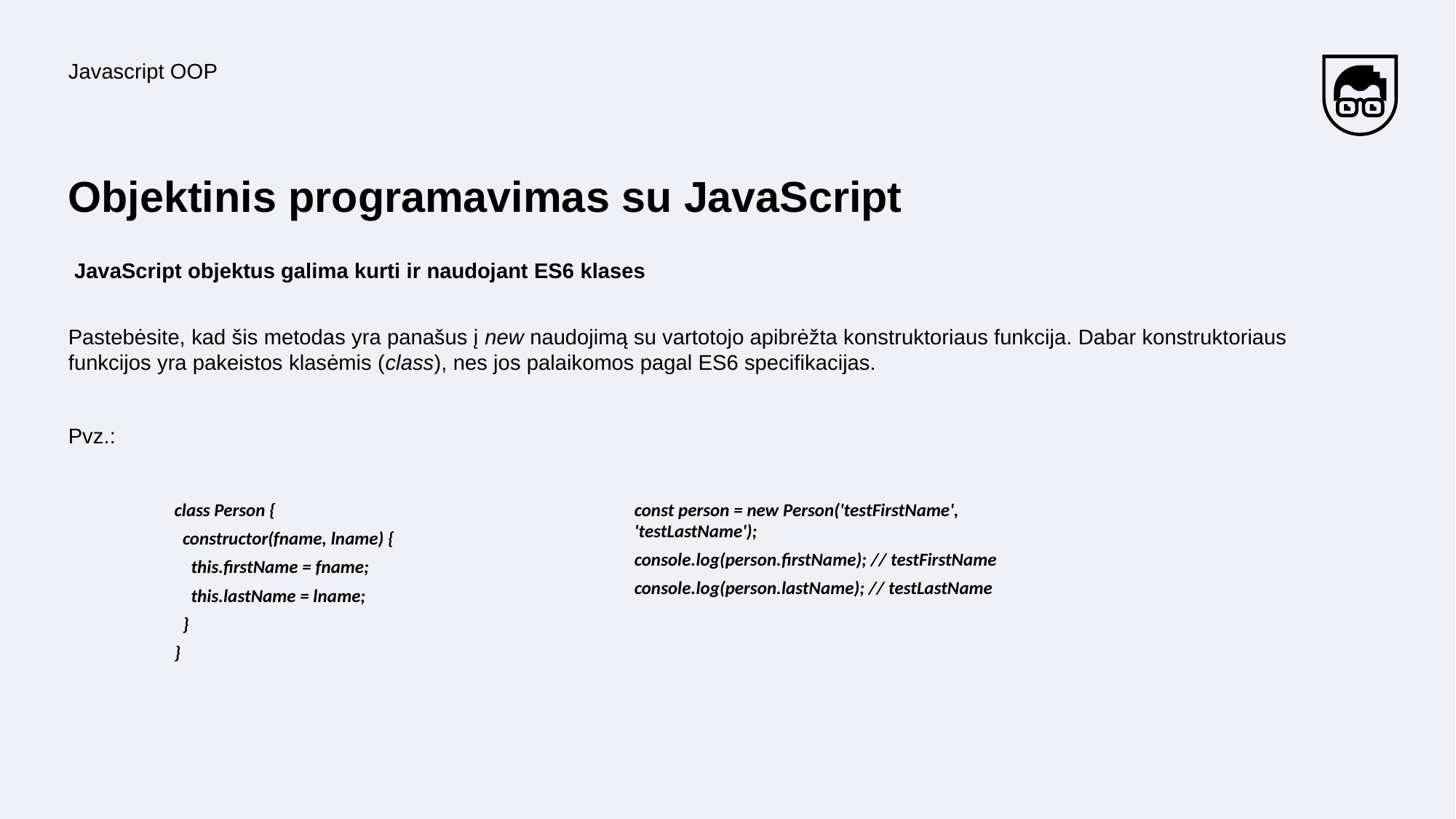

Javascript OOP
# Objektinis programavimas su JavaScript
 JavaScript objektus galima kurti ir naudojant ES6 klases

Pastebėsite, kad šis metodas yra panašus į new naudojimą su vartotojo apibrėžta konstruktoriaus funkcija. Dabar konstruktoriaus funkcijos yra pakeistos klasėmis (class), nes jos palaikomos pagal ES6 specifikacijas.

Pvz.:
| class Person { constructor(fname, lname) { this.firstName = fname; this.lastName = lname; } } | const person = new Person('testFirstName', 'testLastName'); console.log(person.firstName); // testFirstName console.log(person.lastName); // testLastName |
| --- | --- |